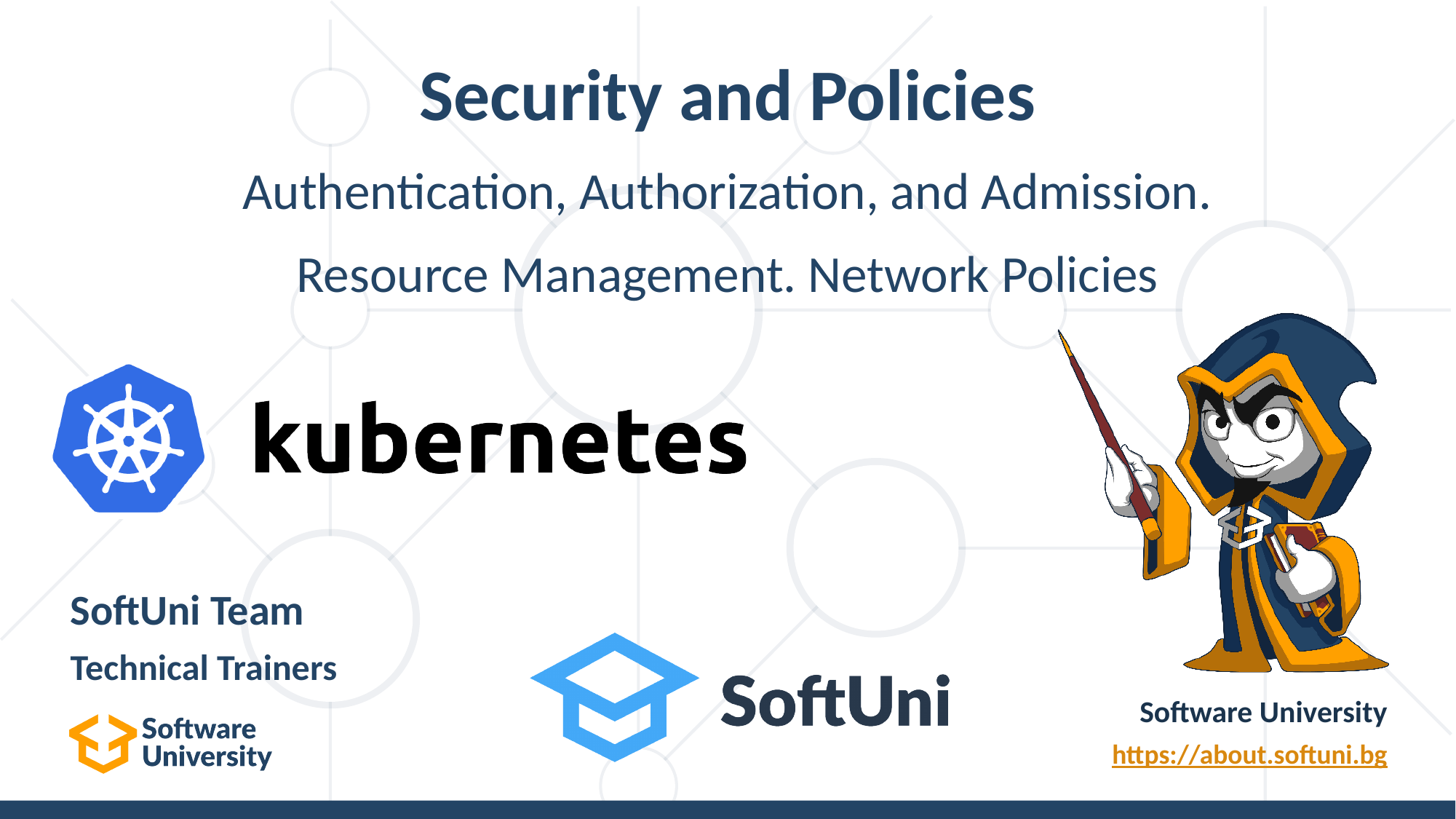

# Security and Policies
Authentication, Authorization, and Admission.
Resource Management. Network Policies
SoftUni Team
Technical Trainers
Software University
https://about.softuni.bg